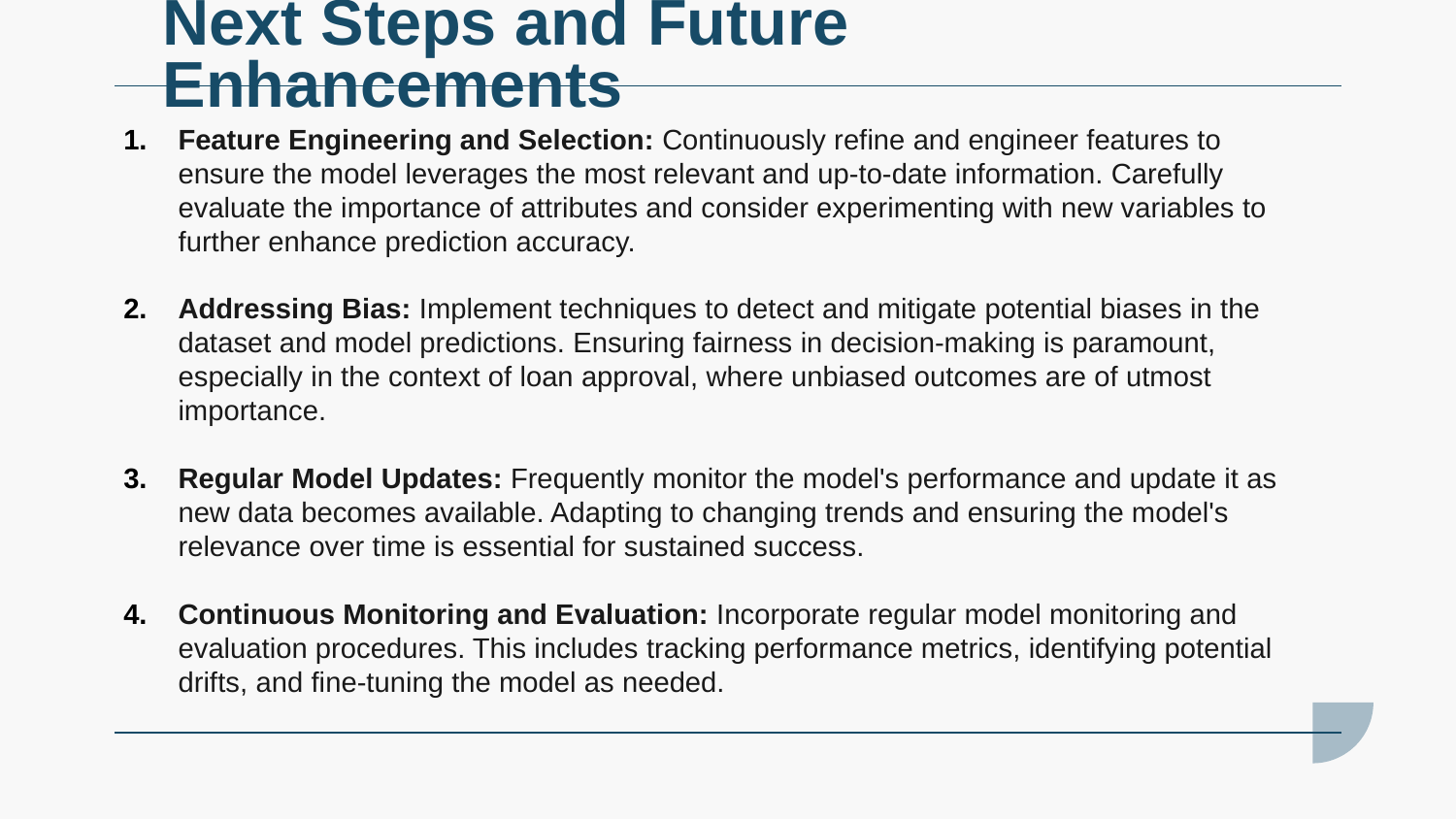

# Next Steps and Future Enhancements
Feature Engineering and Selection: Continuously refine and engineer features to ensure the model leverages the most relevant and up-to-date information. Carefully evaluate the importance of attributes and consider experimenting with new variables to further enhance prediction accuracy.

Addressing Bias: Implement techniques to detect and mitigate potential biases in the dataset and model predictions. Ensuring fairness in decision-making is paramount, especially in the context of loan approval, where unbiased outcomes are of utmost importance.

Regular Model Updates: Frequently monitor the model's performance and update it as new data becomes available. Adapting to changing trends and ensuring the model's relevance over time is essential for sustained success.

Continuous Monitoring and Evaluation: Incorporate regular model monitoring and evaluation procedures. This includes tracking performance metrics, identifying potential drifts, and fine-tuning the model as needed.